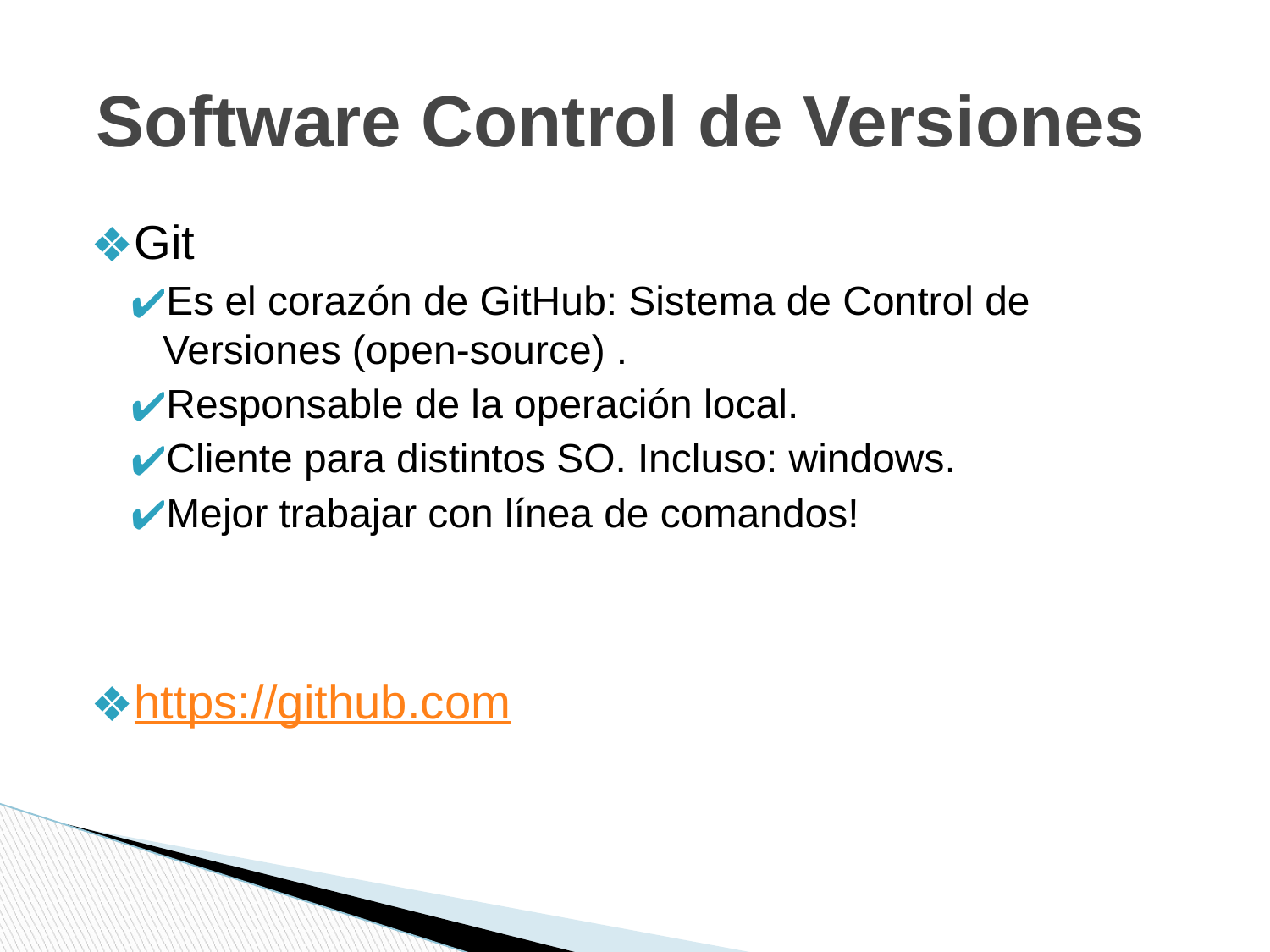

# Software Control de Versiones
Git
Es el corazón de GitHub: Sistema de Control de Versiones (open-source) .
Responsable de la operación local.
Cliente para distintos SO. Incluso: windows.
Mejor trabajar con línea de comandos!

https://github.com